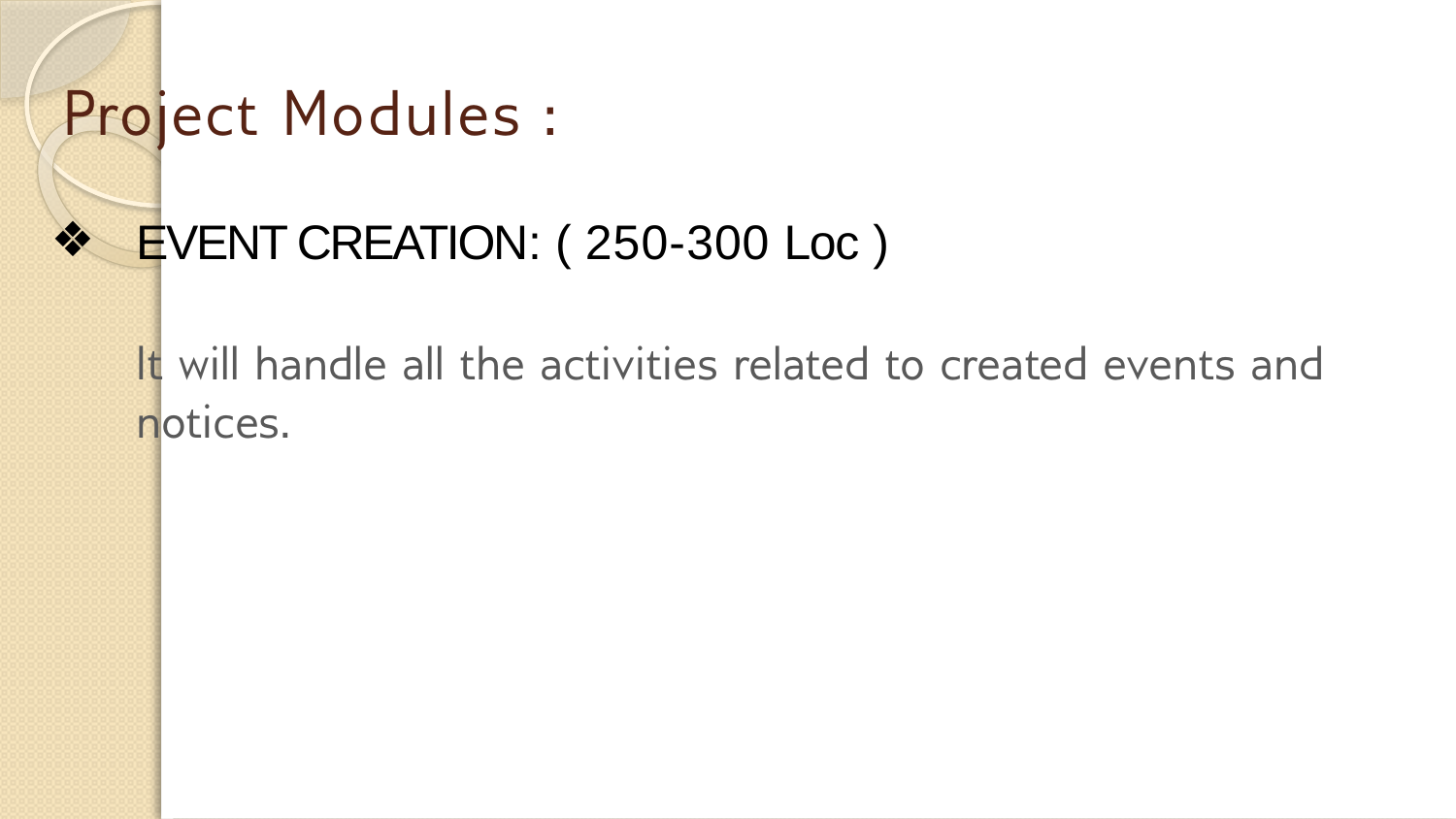

# Project Modules :
EVENT CREATION: ( 250-300 Loc )

       It will handle all the activities related to created events and notices.